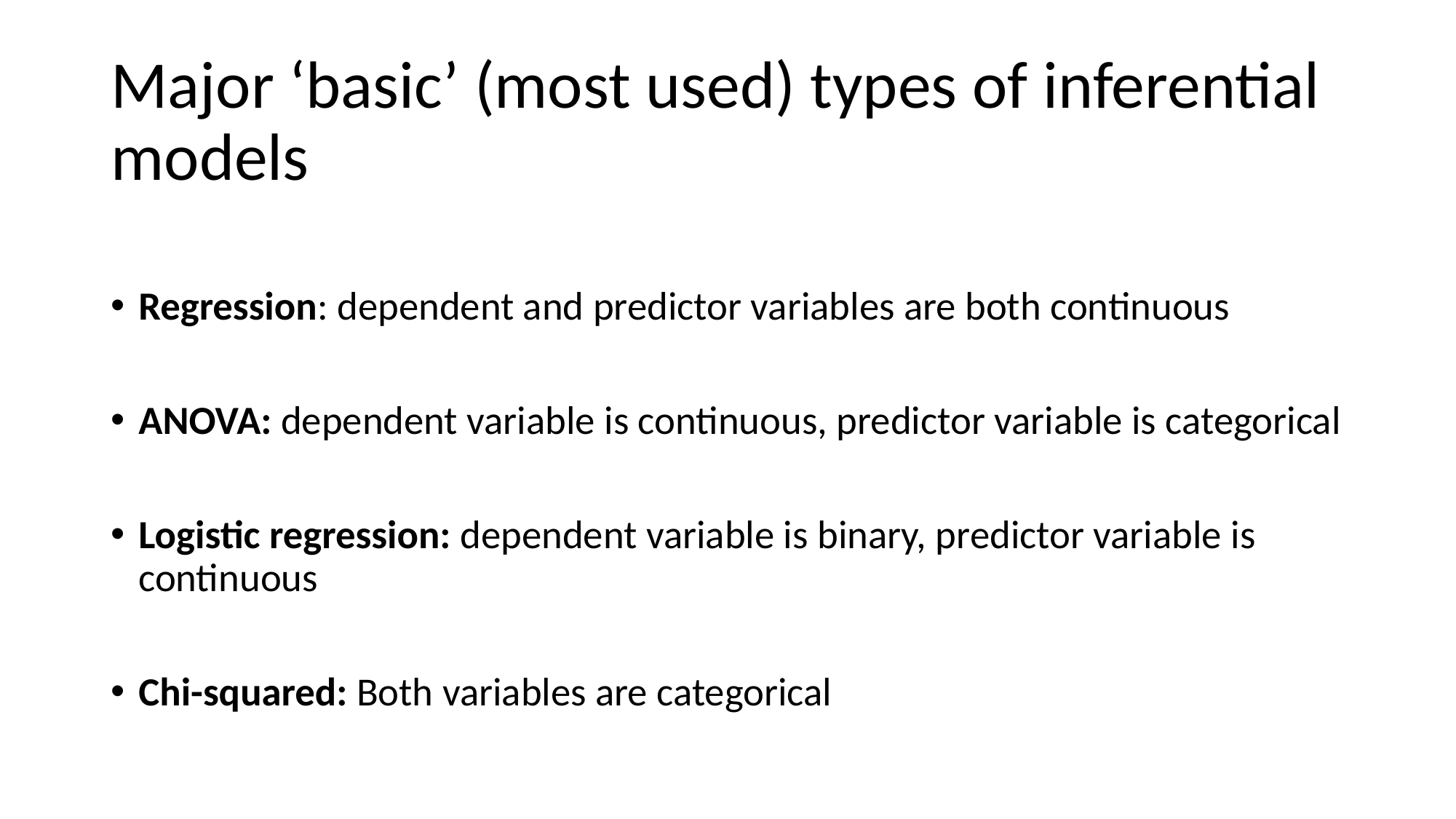

# Major ‘basic’ (most used) types of inferential models

Regression: dependent and predictor variables are both continuous

ANOVA: dependent variable is continuous, predictor variable is categorical

Logistic regression: dependent variable is binary, predictor variable is continuous

Chi-squared: Both variables are categorical